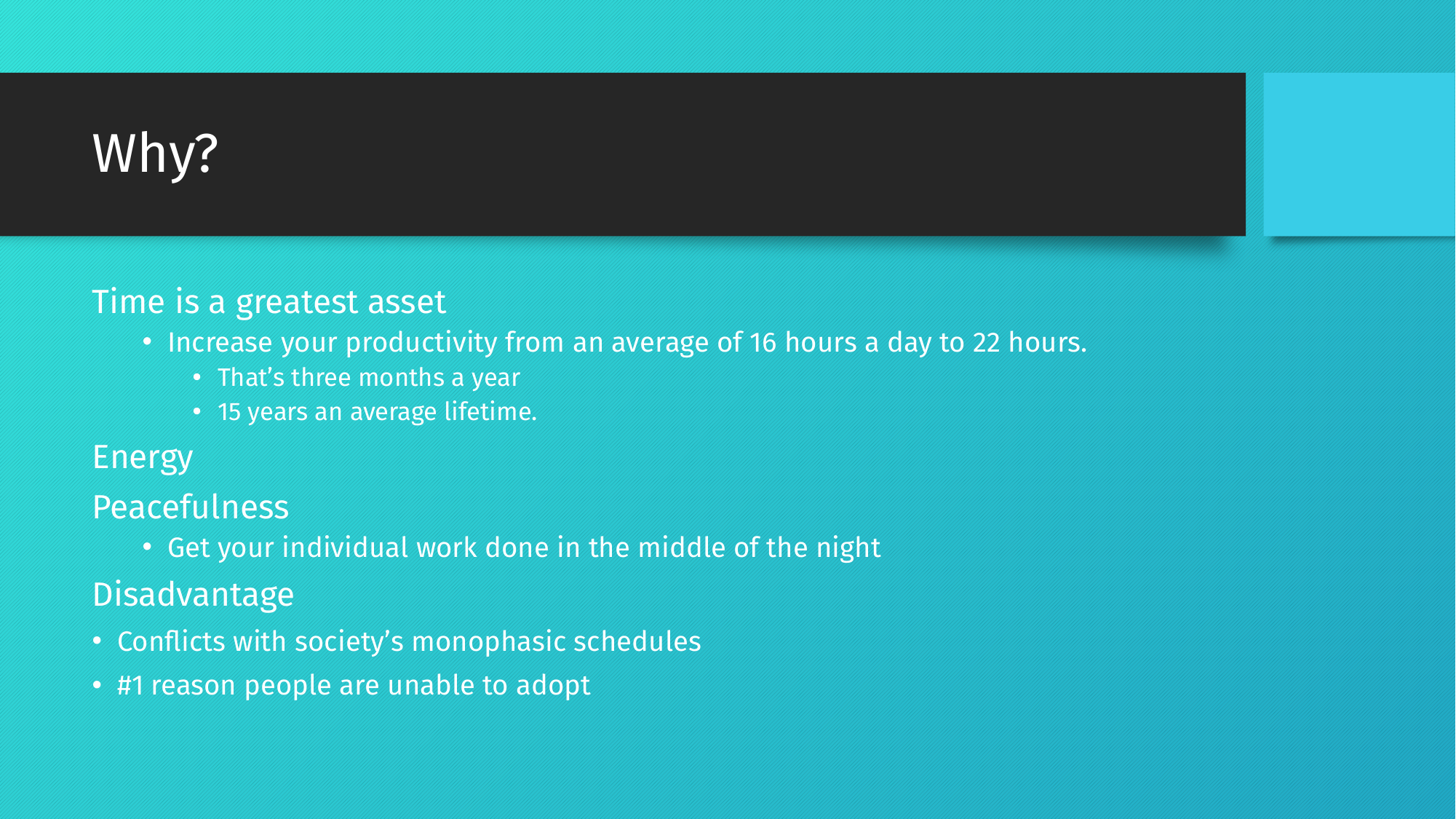

# Why?
Time is a greatest asset
Increase your productivity from an average of 16 hours a day to 22 hours.
That’s three months a year
15 years an average lifetime.
Energy
Peacefulness
Get your individual work done in the middle of the night
Disadvantage
Conflicts with society’s monophasic schedules
#1 reason people are unable to adopt